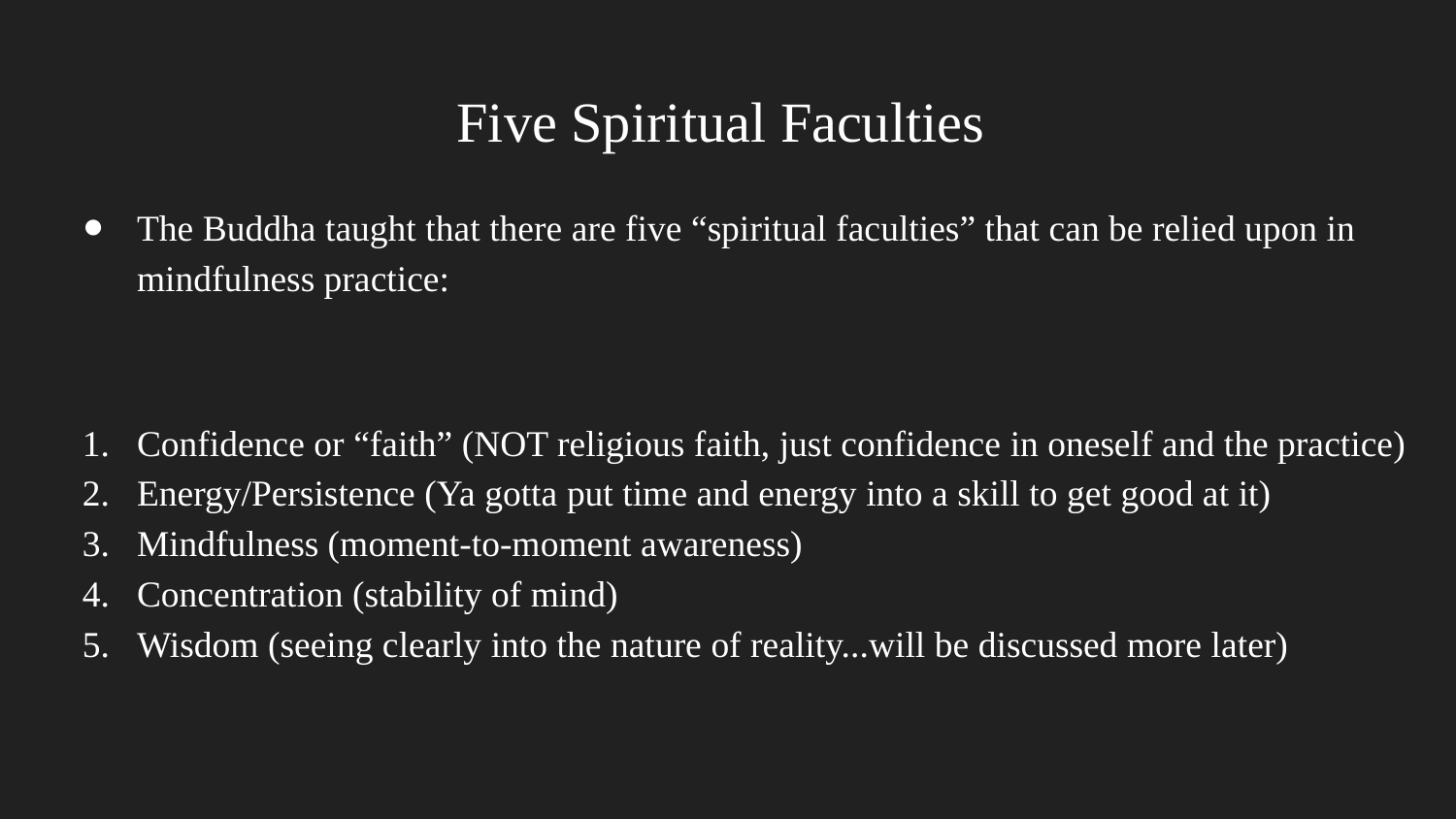

# Five Spiritual Faculties
The Buddha taught that there are five “spiritual faculties” that can be relied upon in mindfulness practice:

Confidence or “faith” (NOT religious faith, just confidence in oneself and the practice)
Energy/Persistence (Ya gotta put time and energy into a skill to get good at it)
Mindfulness (moment-to-moment awareness)
Concentration (stability of mind)
Wisdom (seeing clearly into the nature of reality...will be discussed more later)